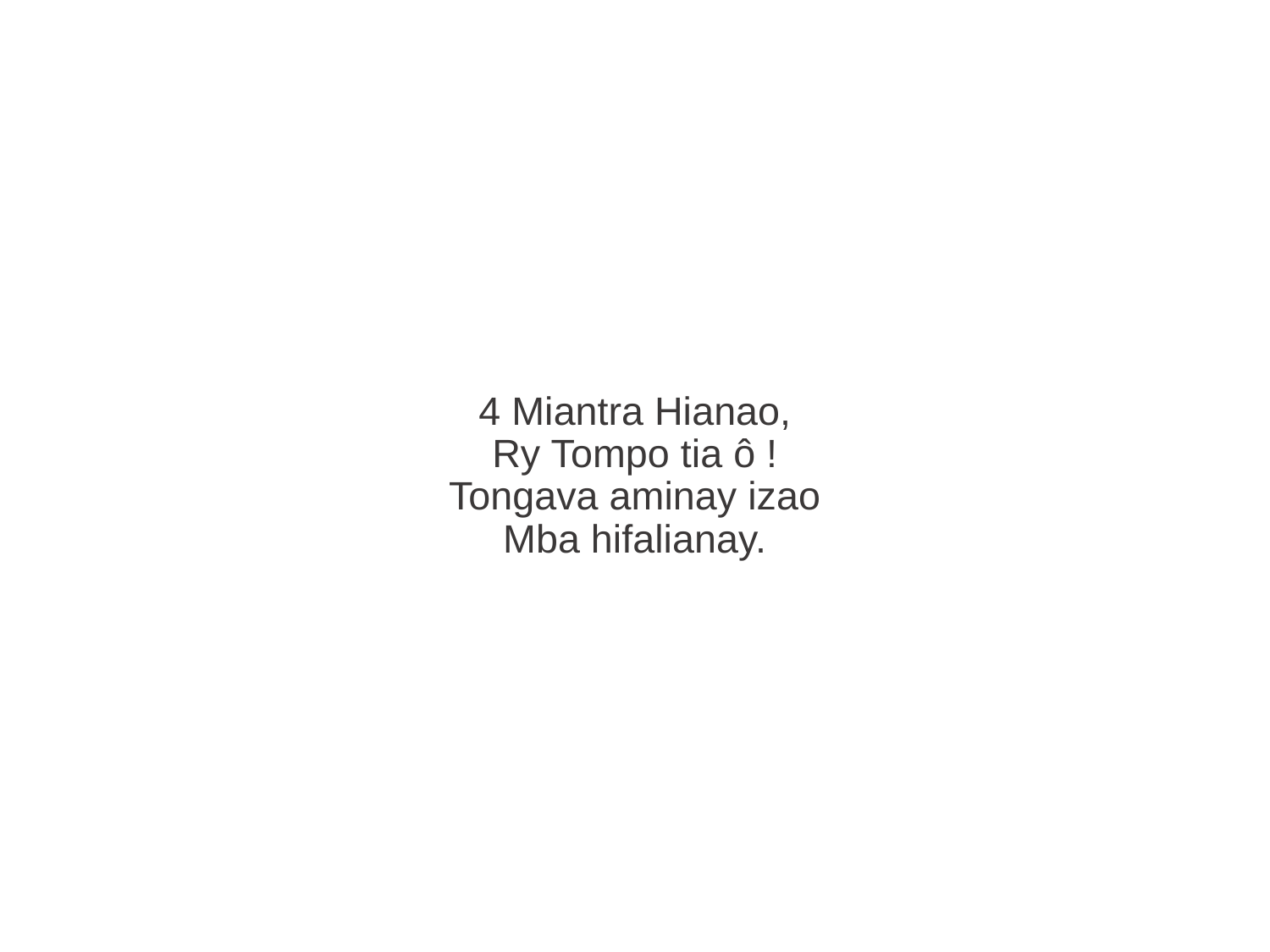

4 Miantra Hianao,
Ry Tompo tia ô !
Tongava aminay izao
Mba hifalianay.